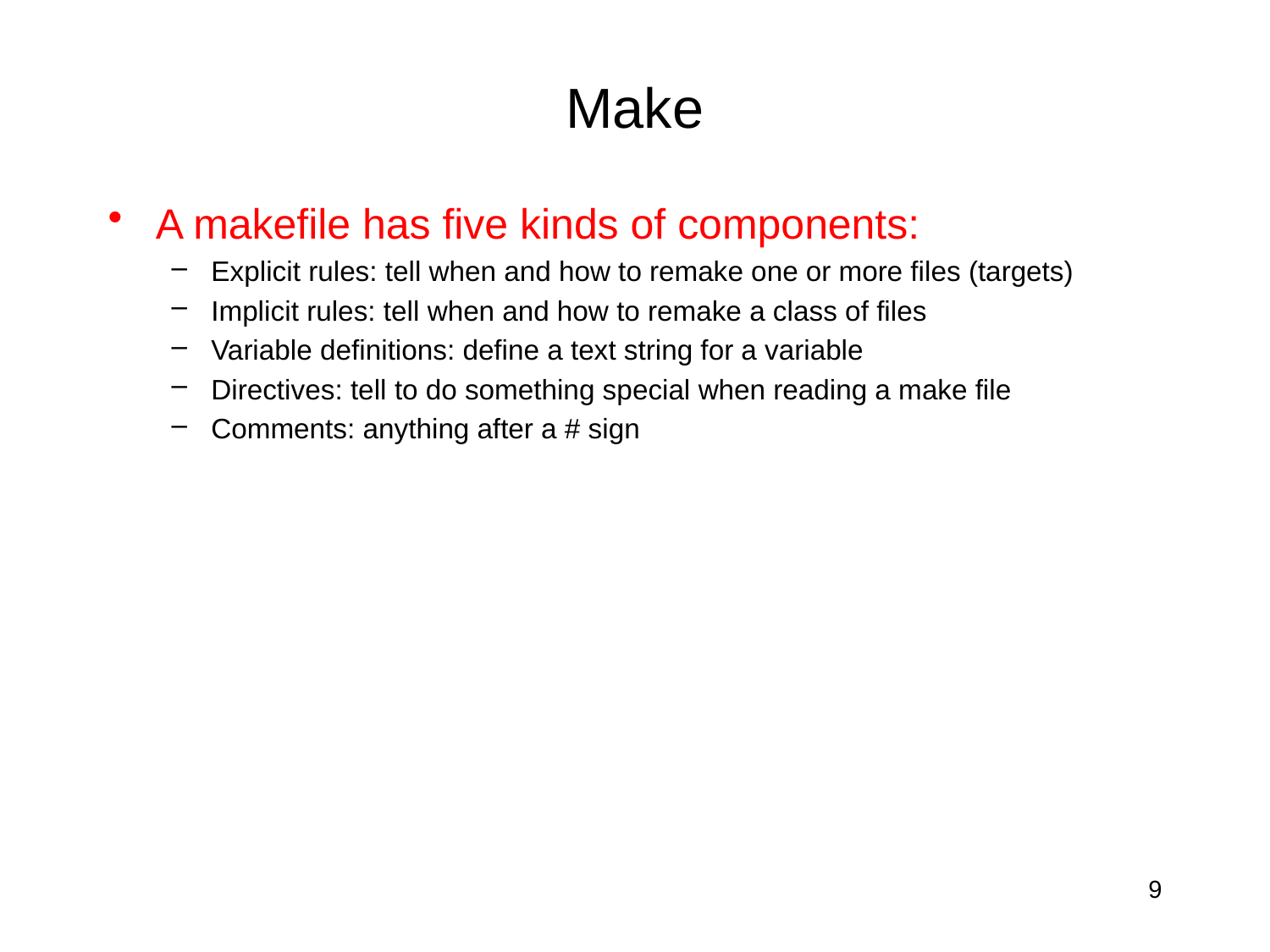

# Make
A makefile has five kinds of components:
Explicit rules: tell when and how to remake one or more files (targets)
Implicit rules: tell when and how to remake a class of files
Variable definitions: define a text string for a variable
Directives: tell to do something special when reading a make file
Comments: anything after a # sign

9